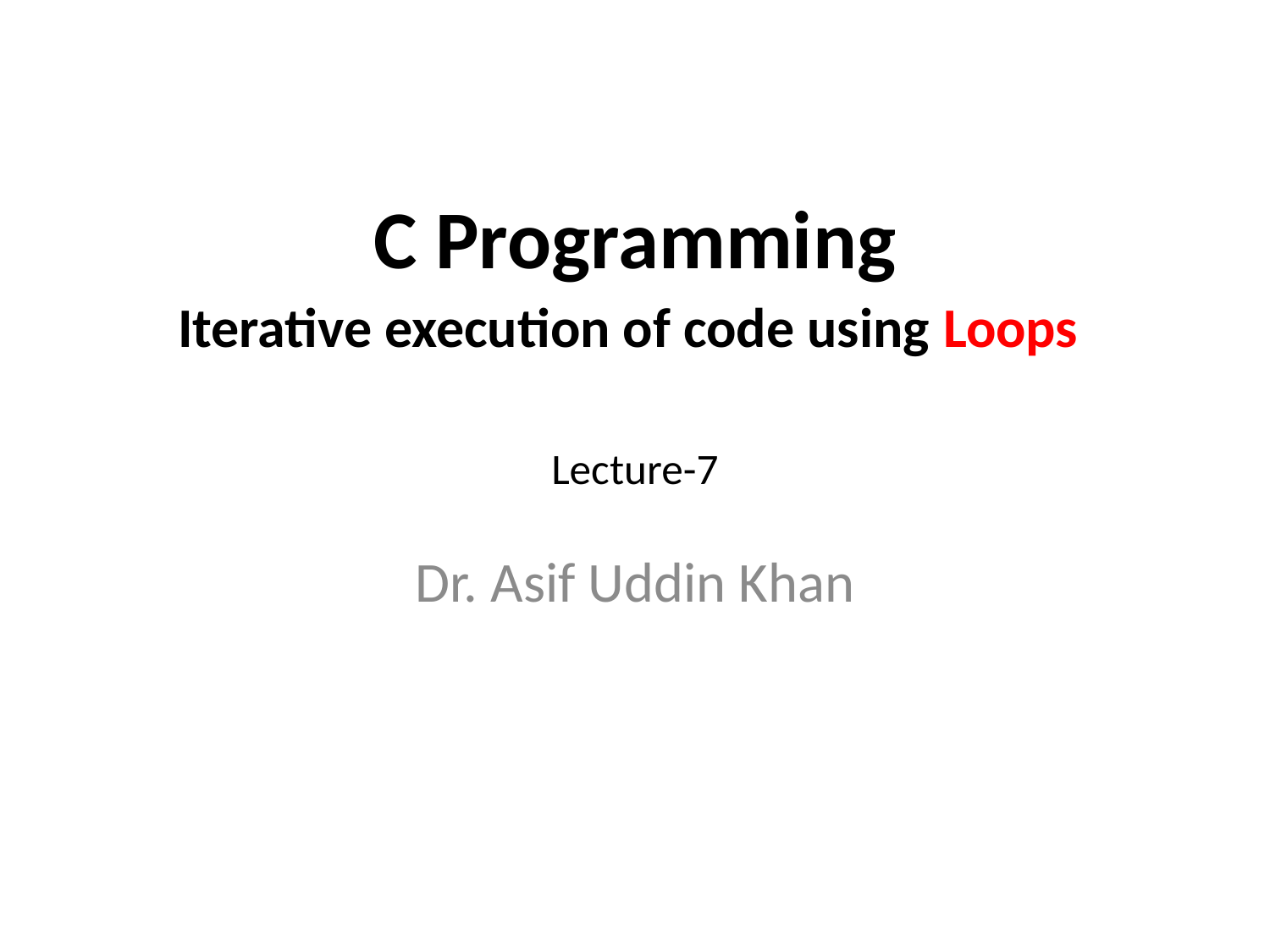

# C Programming Iterative execution of code using Loops Lecture-7
Dr. Asif Uddin Khan